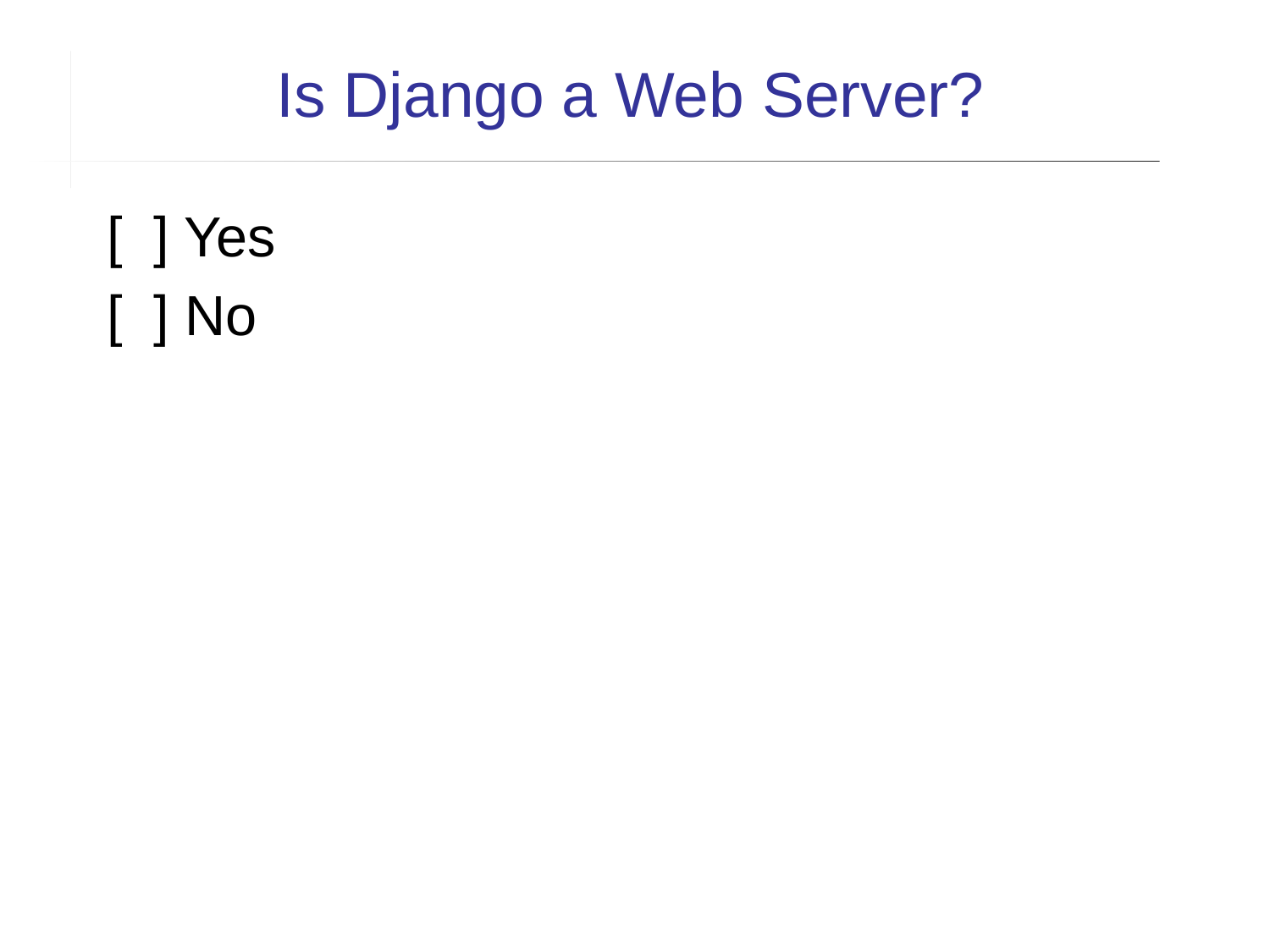

Is Django a Web Server?
[  ] Yes
[  ] No